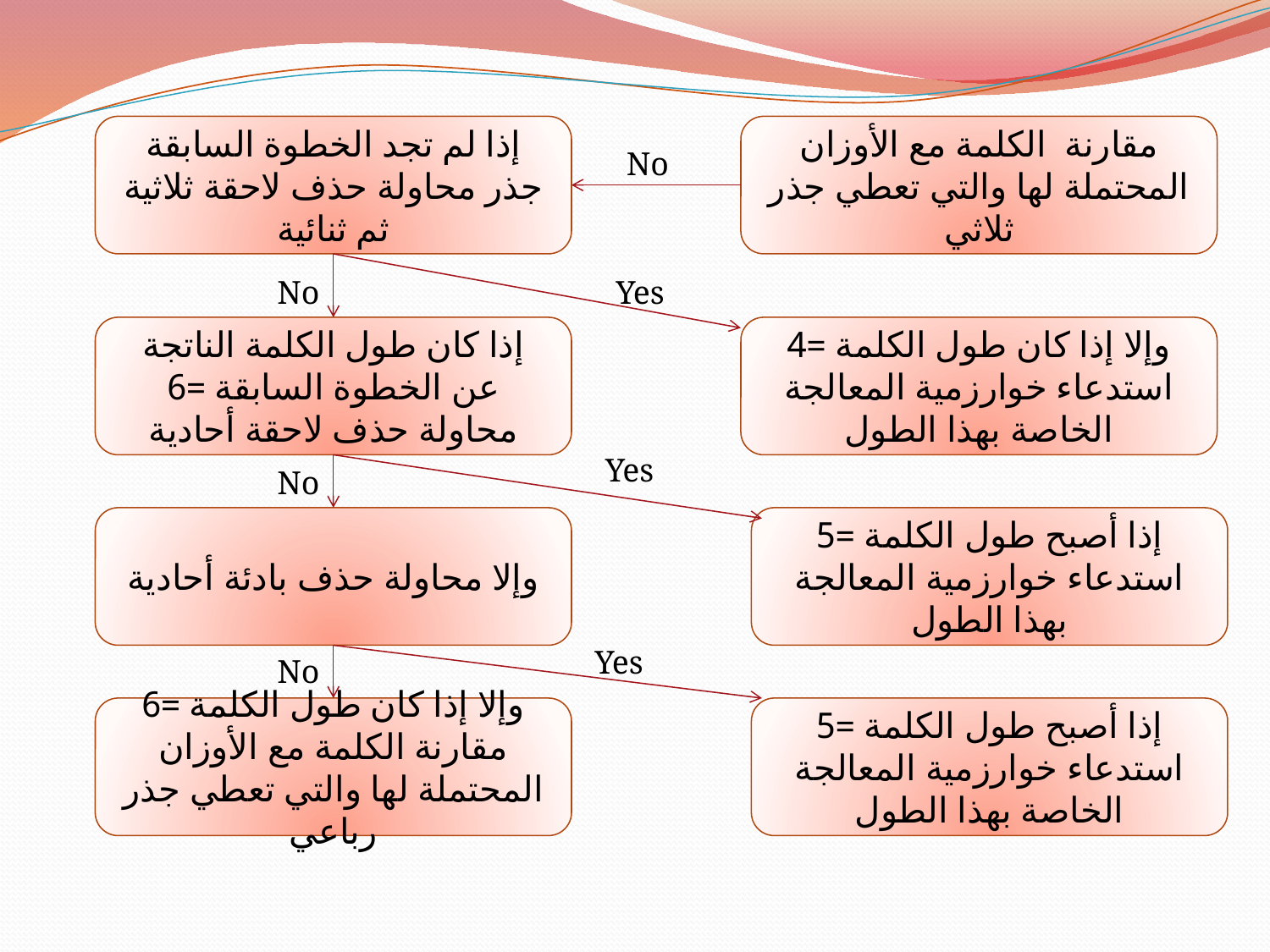

إذا لم تجد الخطوة السابقة جذر محاولة حذف لاحقة ثلاثية ثم ثنائية
مقارنة  الكلمة مع الأوزان المحتملة لها والتي تعطي جذر ثلاثي
No
No
Yes
إذا كان طول الكلمة الناتجة عن الخطوة السابقة =6 محاولة حذف لاحقة أحادية
وإلا إذا كان طول الكلمة =4 استدعاء خوارزمية المعالجة الخاصة بهذا الطول
Yes
No
وإلا محاولة حذف بادئة أحادية
إذا أصبح طول الكلمة =5 استدعاء خوارزمية المعالجة بهذا الطول
Yes
No
وإلا إذا كان طول الكلمة =6 مقارنة الكلمة مع الأوزان المحتملة لها والتي تعطي جذر رباعي
إذا أصبح طول الكلمة =5 استدعاء خوارزمية المعالجة الخاصة بهذا الطول